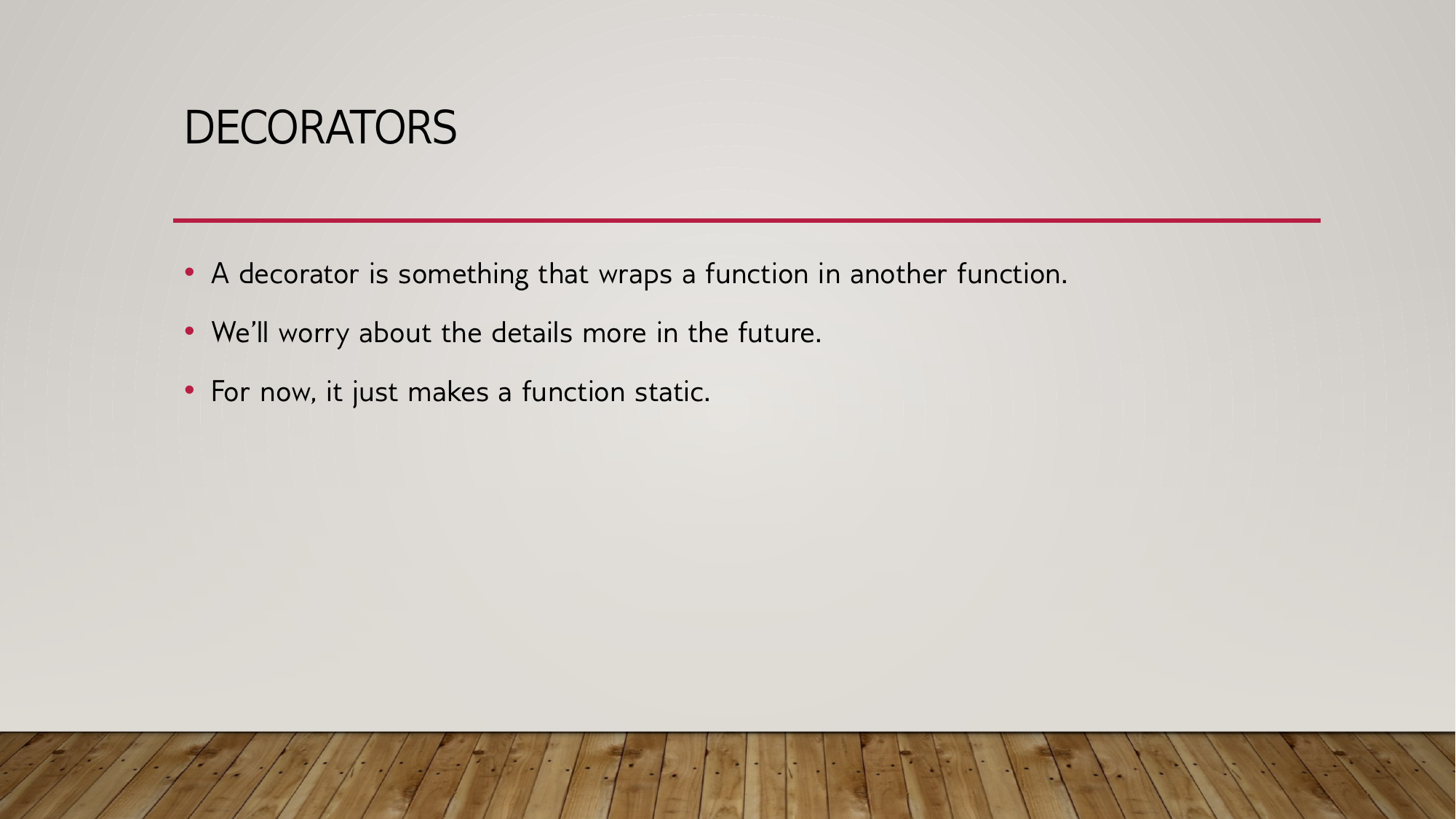

# Decorators
A decorator is something that wraps a function in another function.
We’ll worry about the details more in the future.
For now, it just makes a function static.